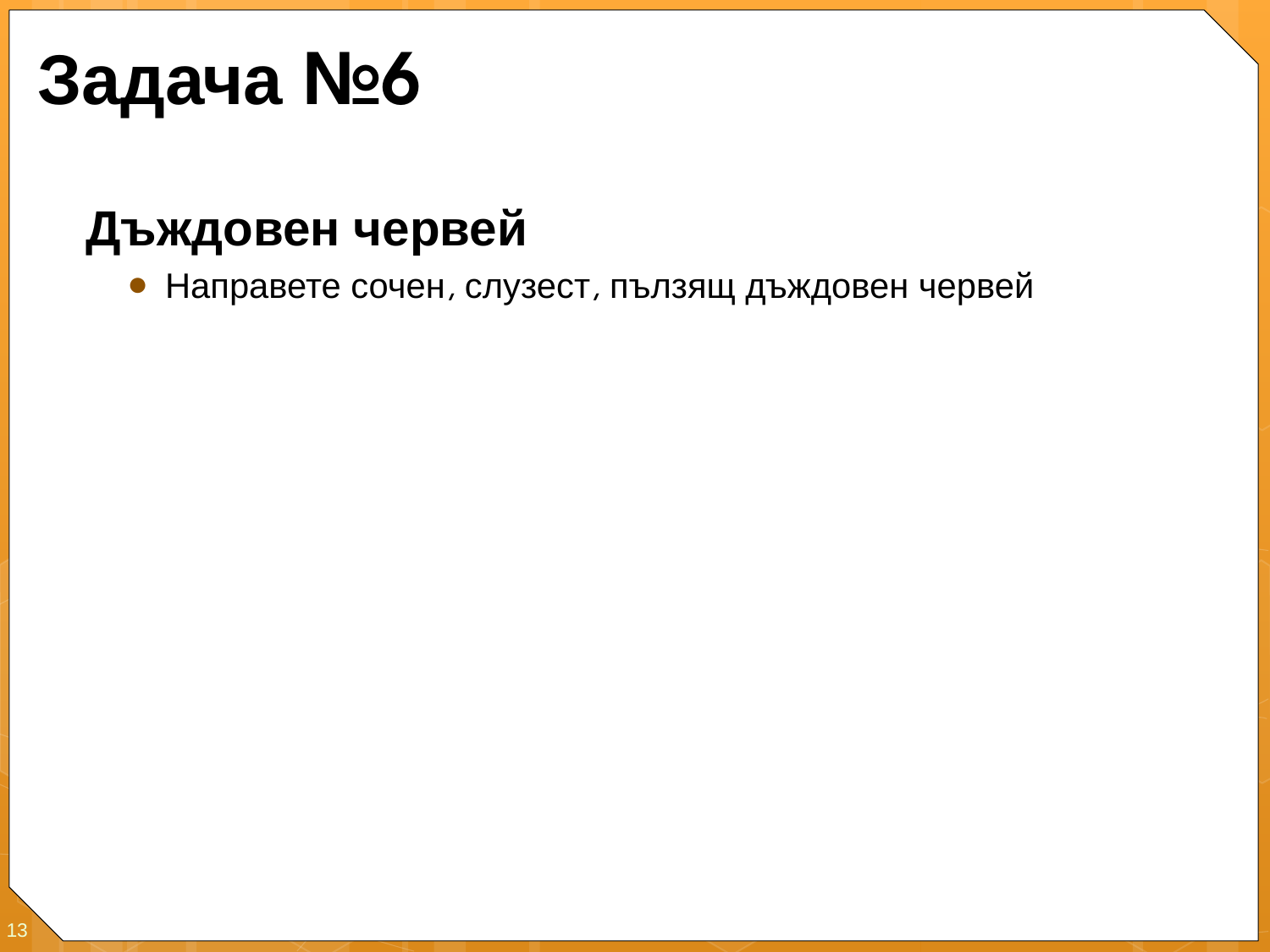

# Задача №6
Дъждовен червей
Направете сочен, слузест, пълзящ дъждовен червей